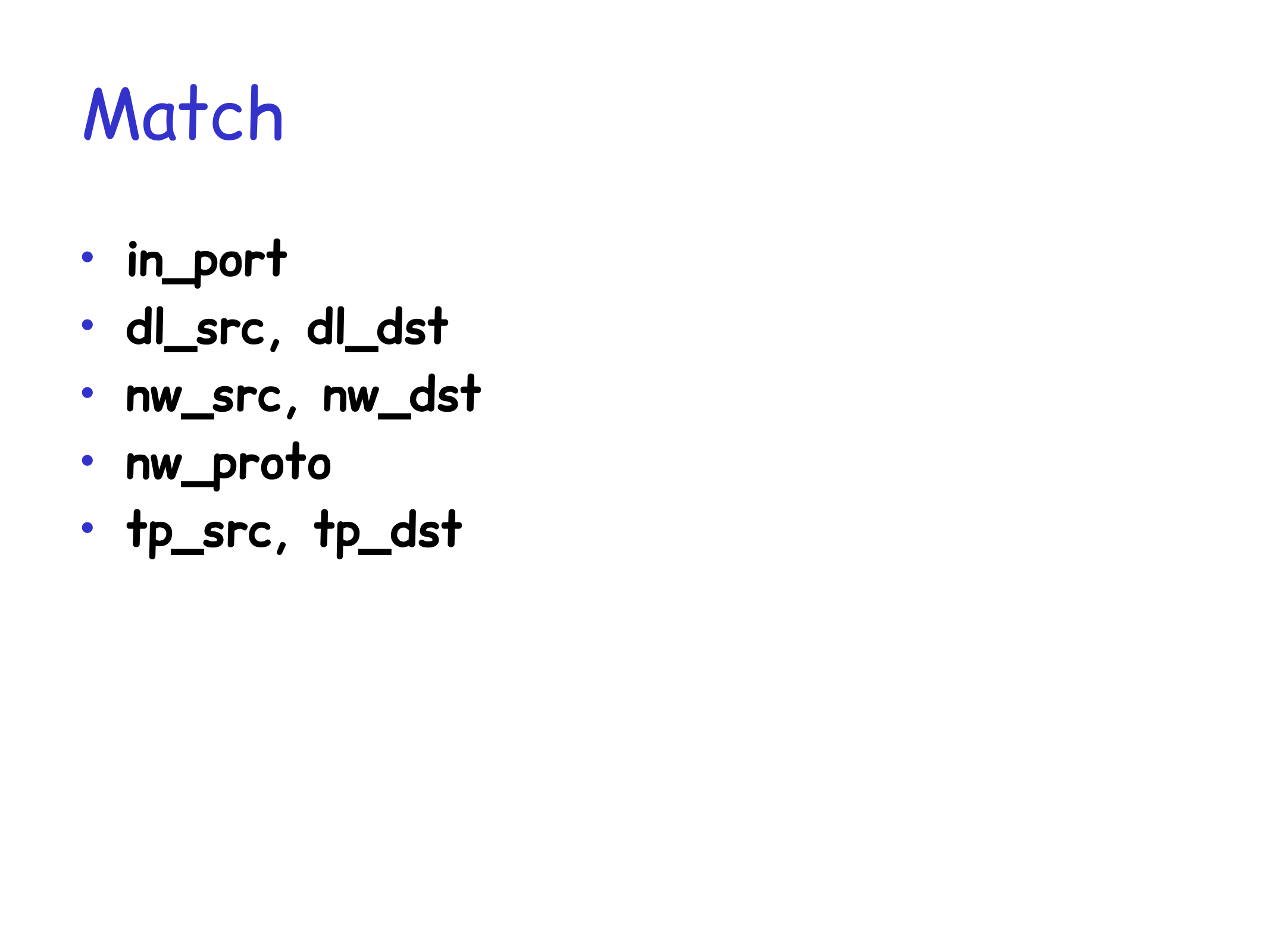

# Match
in_port
dl_src, dl_dst
nw_src, nw_dst
nw_proto
tp_src, tp_dst